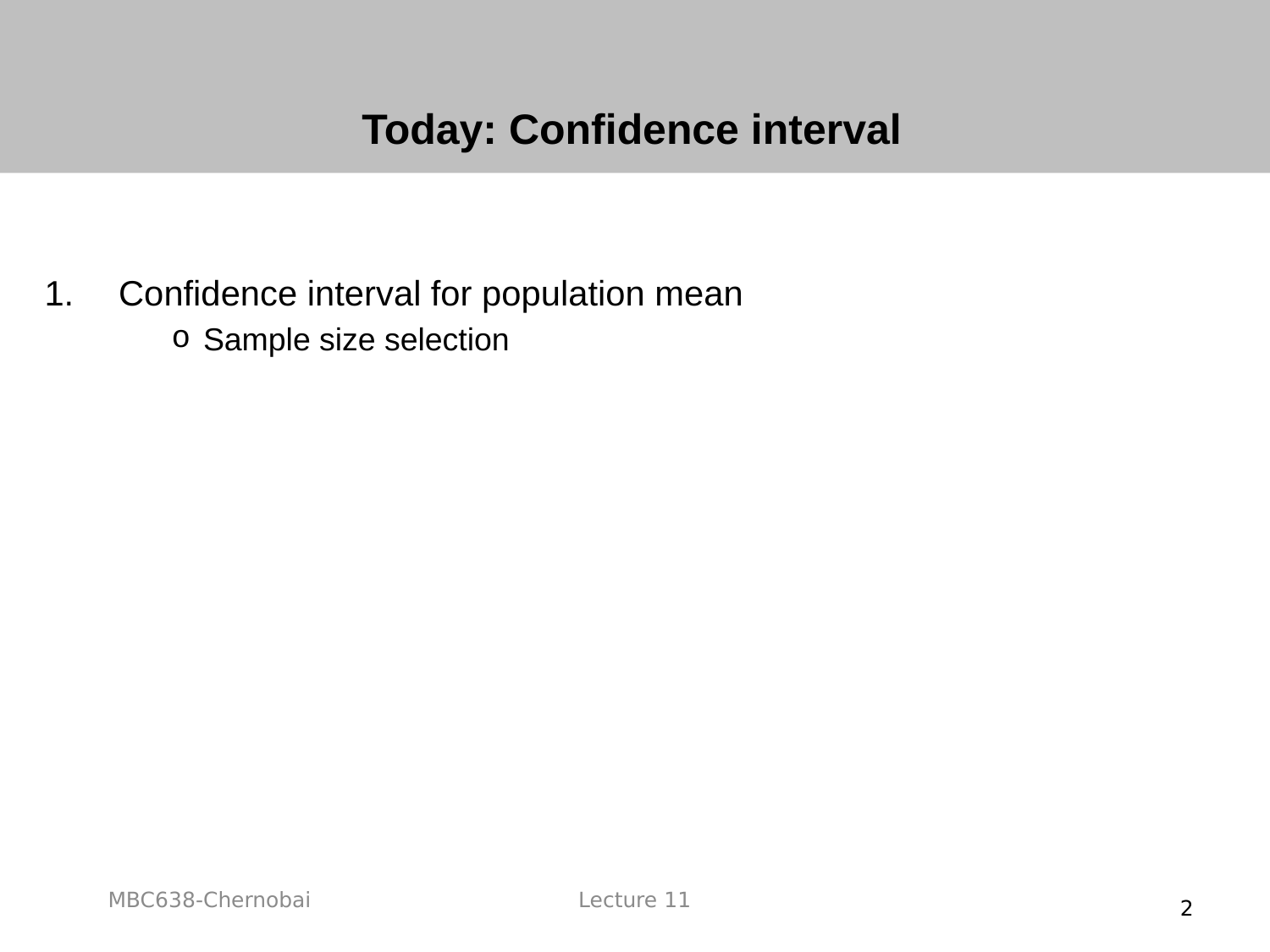

# Today: Confidence interval
Confidence interval for population mean
Sample size selection

MBC638-Chernobai
Lecture 11
2